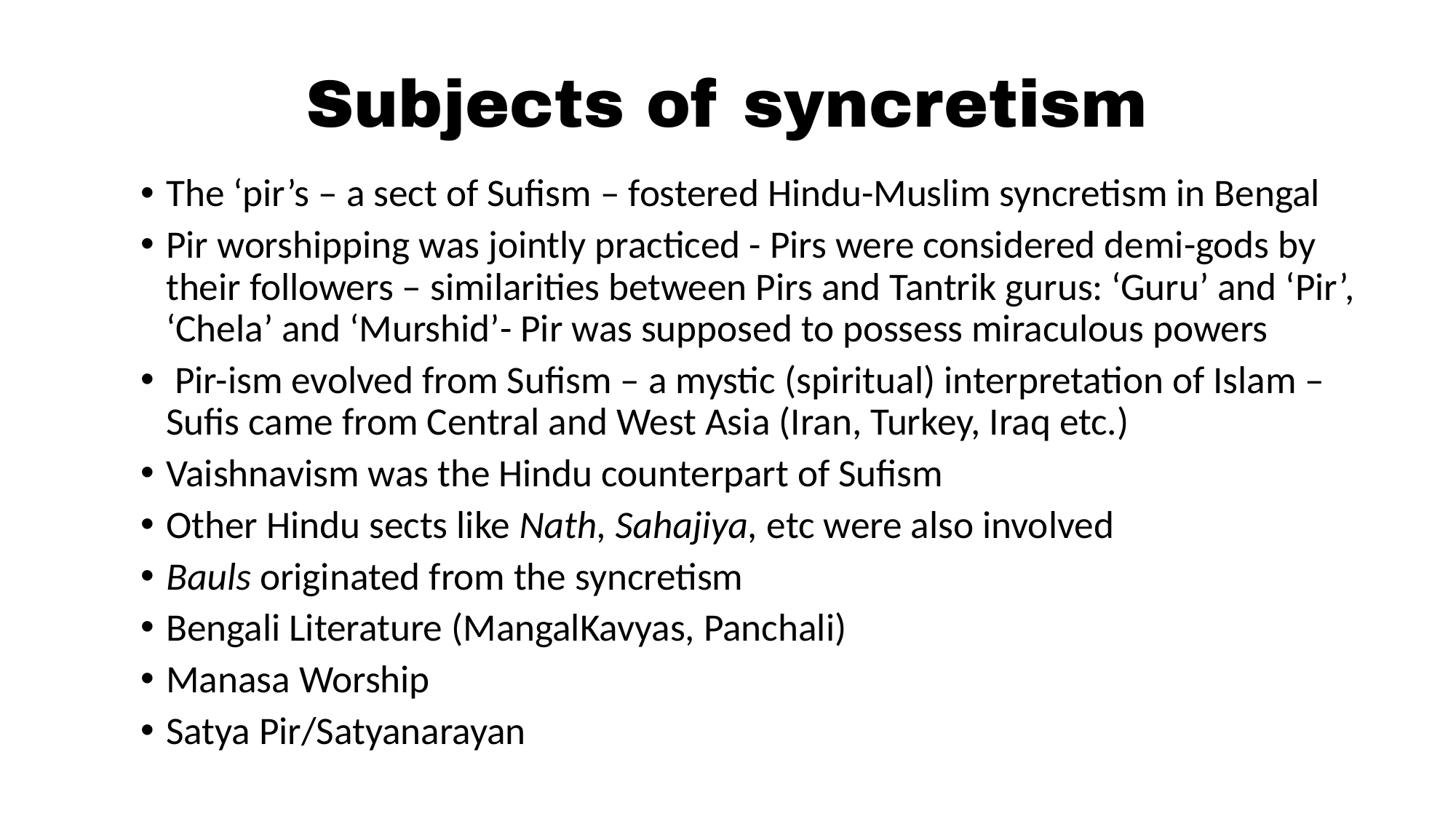

# Subjects of syncretism
The ‘pir’s – a sect of Sufism – fostered Hindu-Muslim syncretism in Bengal
Pir worshipping was jointly practiced - Pirs were considered demi-gods by their followers – similarities between Pirs and Tantrik gurus: ‘Guru’ and ‘Pir’, ‘Chela’ and ‘Murshid’- Pir was supposed to possess miraculous powers
 Pir-ism evolved from Sufism – a mystic (spiritual) interpretation of Islam – Sufis came from Central and West Asia (Iran, Turkey, Iraq etc.)
Vaishnavism was the Hindu counterpart of Sufism
Other Hindu sects like Nath, Sahajiya, etc were also involved
Bauls originated from the syncretism
Bengali Literature (MangalKavyas, Panchali)
Manasa Worship
Satya Pir/Satyanarayan